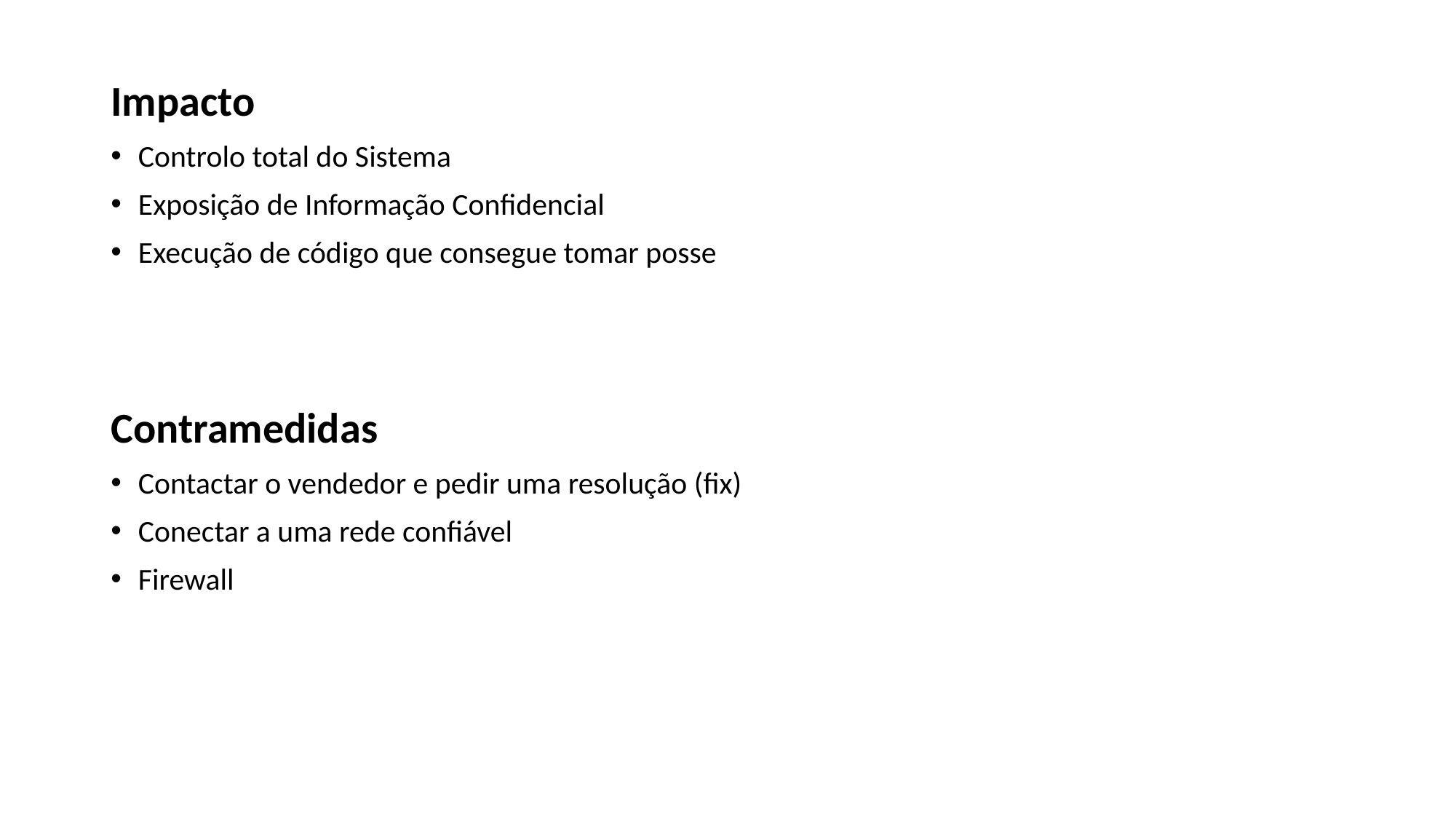

Impacto
Controlo total do Sistema
Exposição de Informação Confidencial
Execução de código que consegue tomar posse

Contramedidas
Contactar o vendedor e pedir uma resolução (fix)
Conectar a uma rede confiável
Firewall